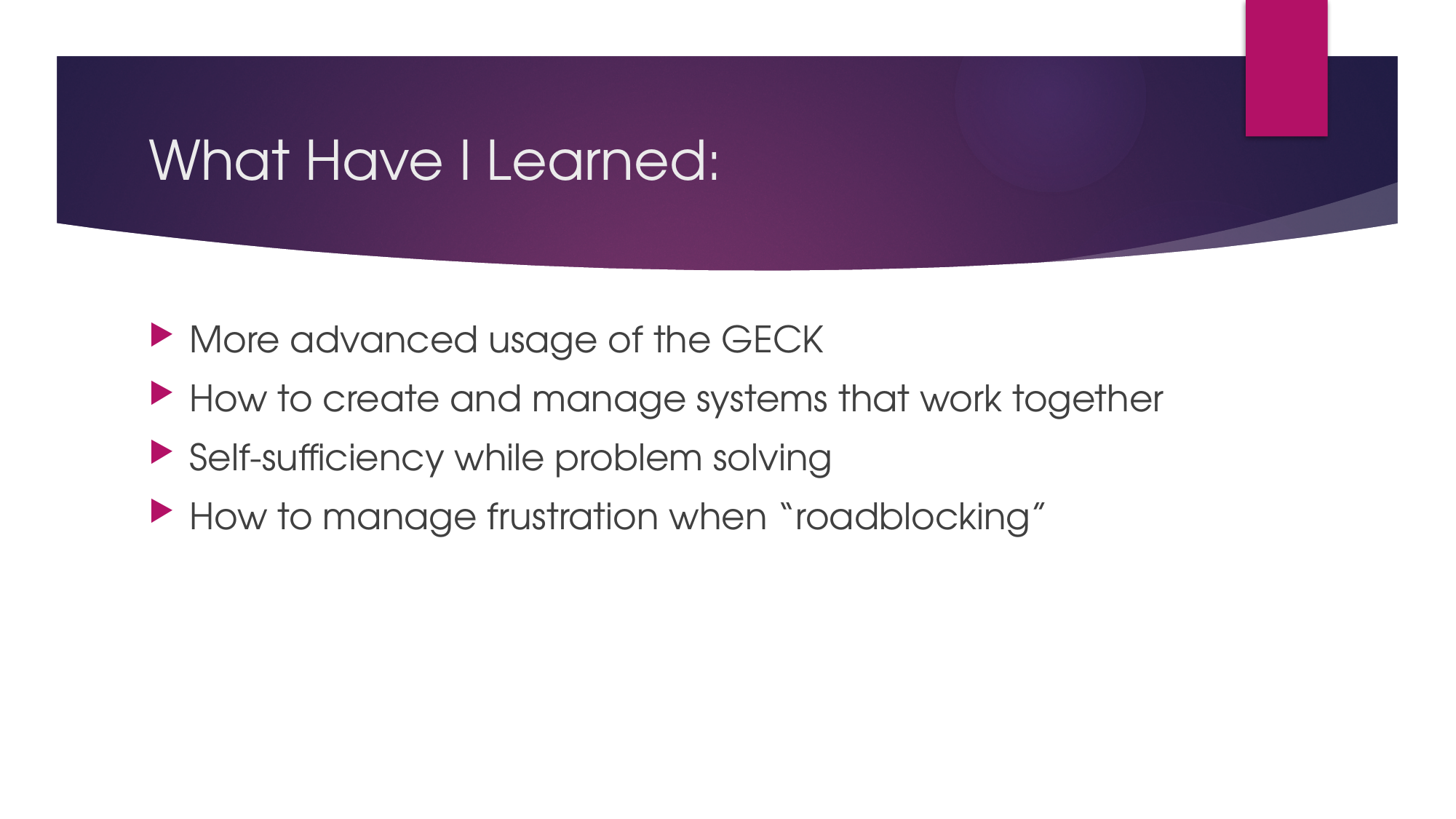

# What Have I Learned:
More advanced usage of the GECK
How to create and manage systems that work together
Self-sufficiency while problem solving
How to manage frustration when “roadblocking”